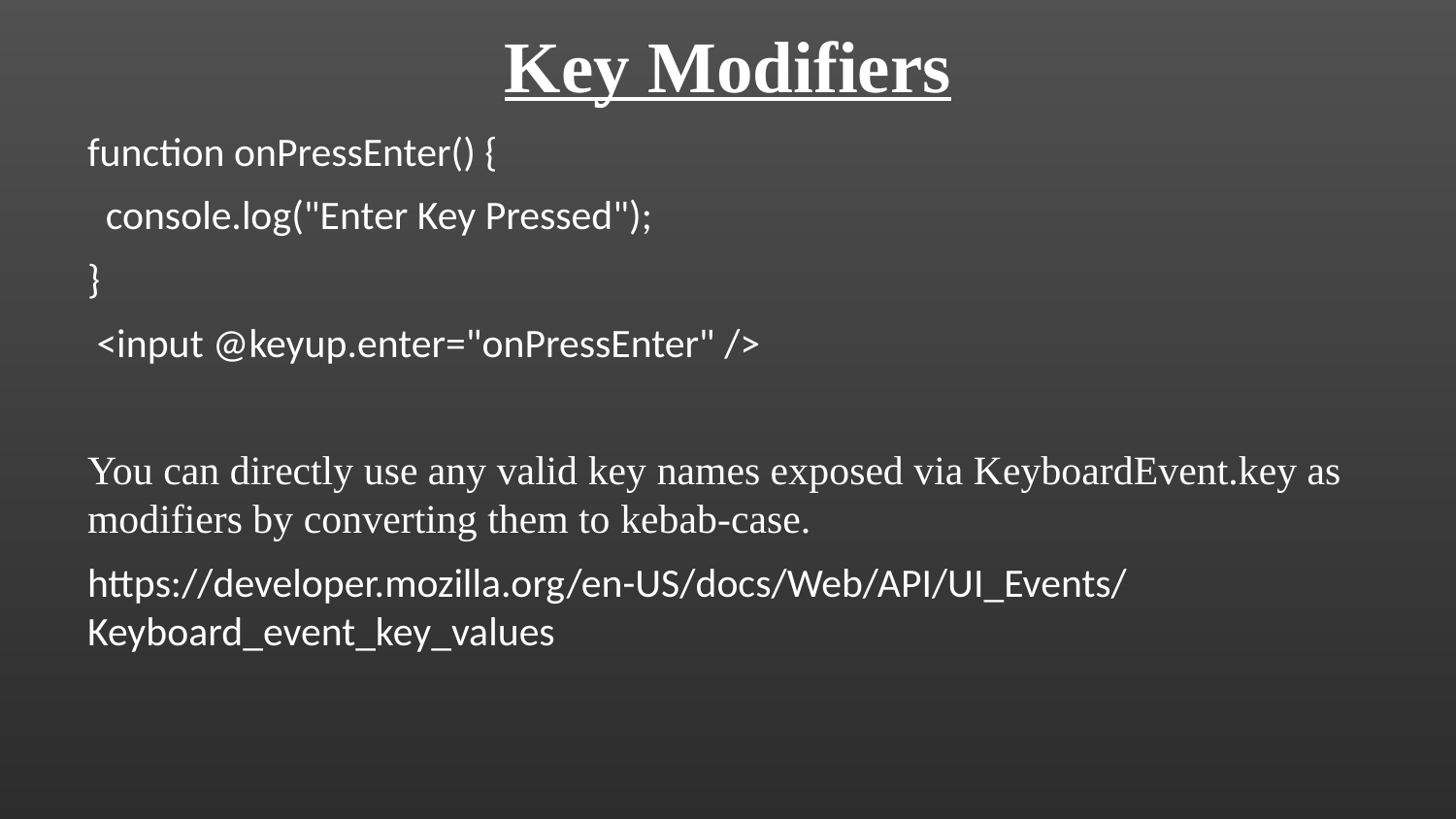

Key Modifiers
function onPressEnter() {
  console.log("Enter Key Pressed");
}
 <input @keyup.enter="onPressEnter" />

You can directly use any valid key names exposed via KeyboardEvent.key as modifiers by converting them to kebab-case.
https://developer.mozilla.org/en-US/docs/Web/API/UI_Events/Keyboard_event_key_values